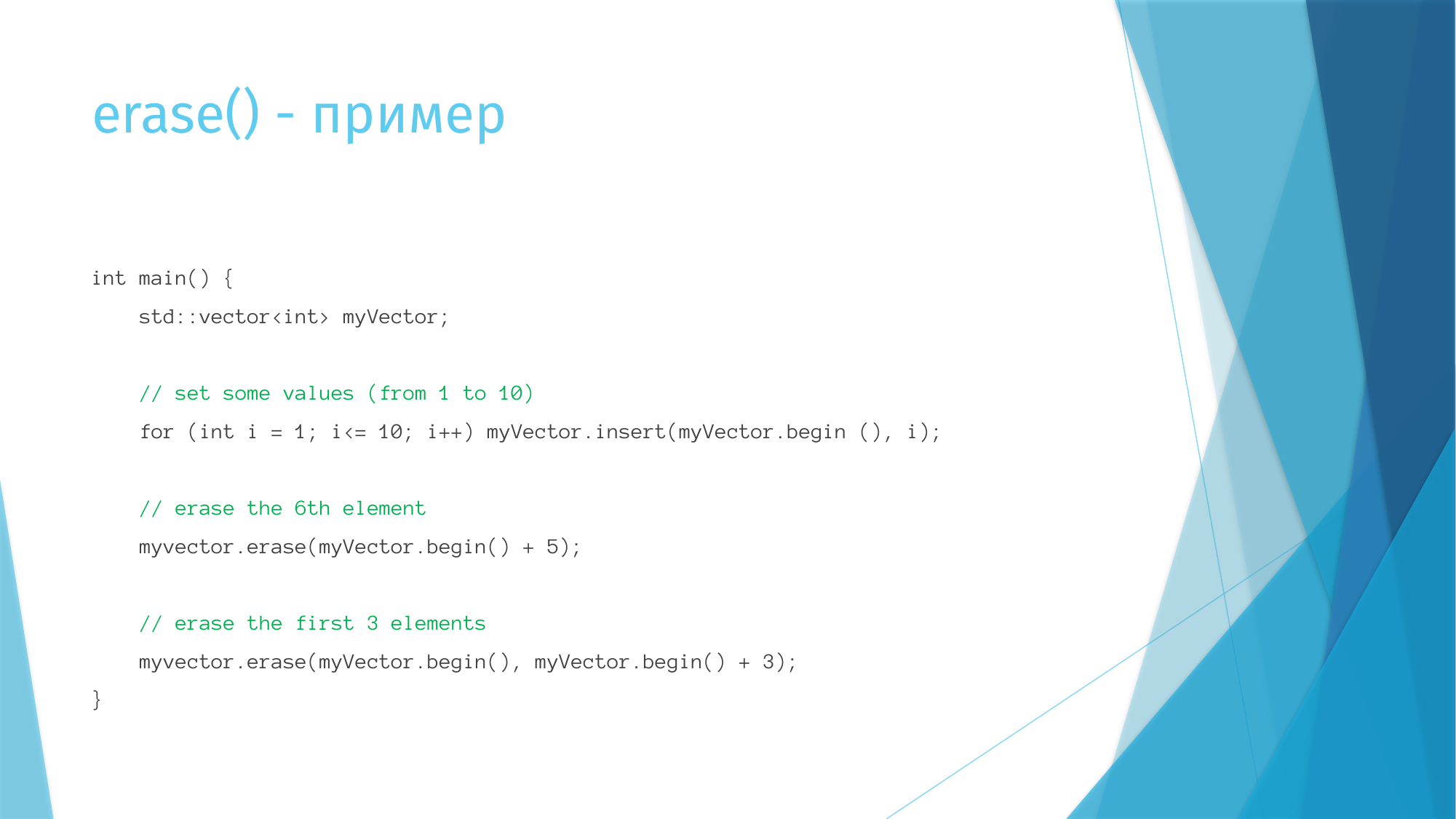

# erase() - пример
int main() {
    std::vector<int> myVector;

    // set some values (from 1 to 10)
    for (int i = 1; i<= 10; i++) myVector.insert(myVector.begin (), i);

    // erase the 6th element
    myvector.erase(myVector.begin() + 5);

    // erase the first 3 elements
    myvector.erase(myVector.begin(), myVector.begin() + 3);
}